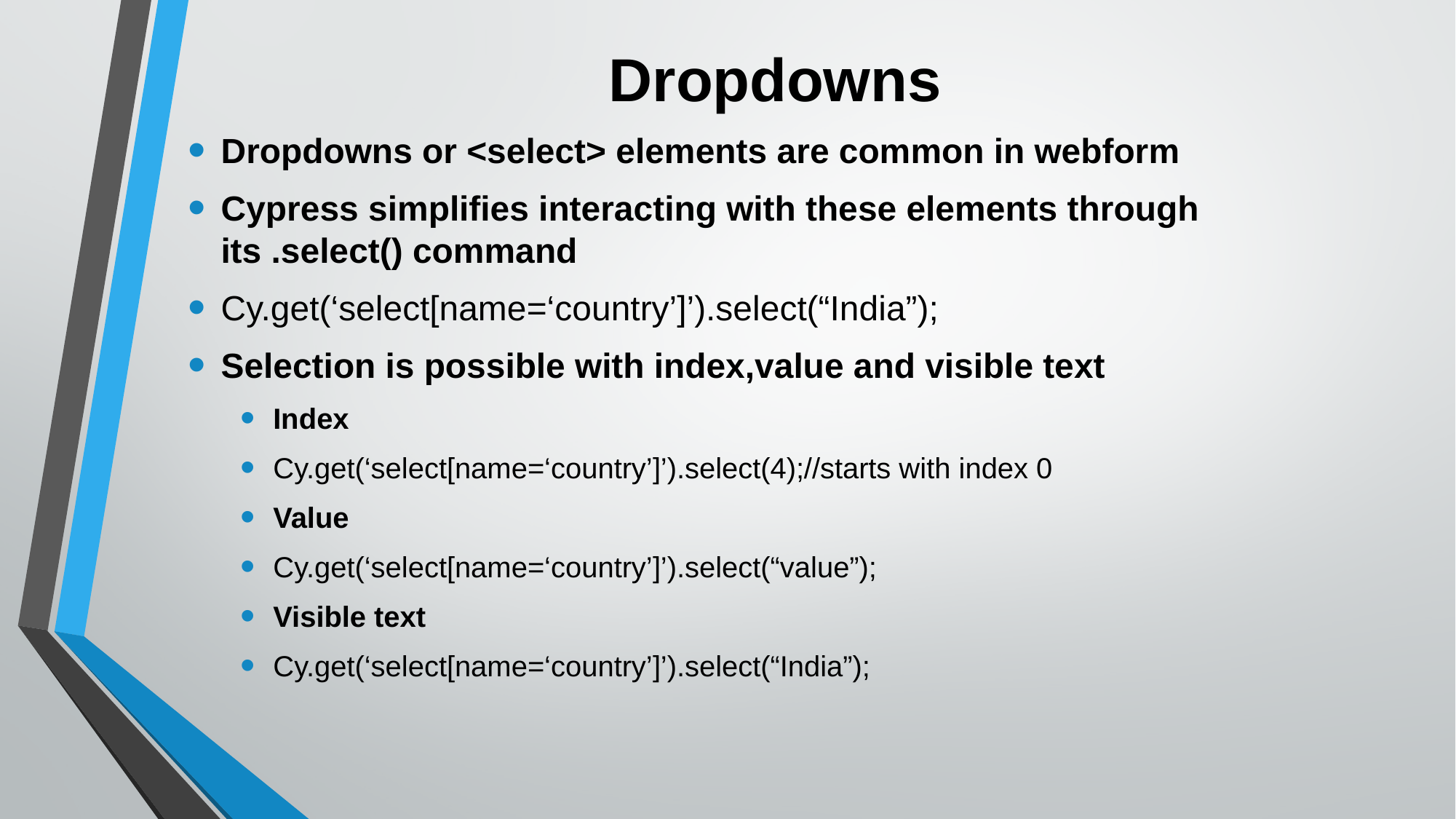

# Dropdowns
Dropdowns or <select> elements are common in webform
Cypress simplifies interacting with these elements through its .select() command
Cy.get(‘select[name=‘country’]’).select(“India”);
Selection is possible with index,value and visible text
Index
Cy.get(‘select[name=‘country’]’).select(4);//starts with index 0
Value
Cy.get(‘select[name=‘country’]’).select(“value”);
Visible text
Cy.get(‘select[name=‘country’]’).select(“India”);